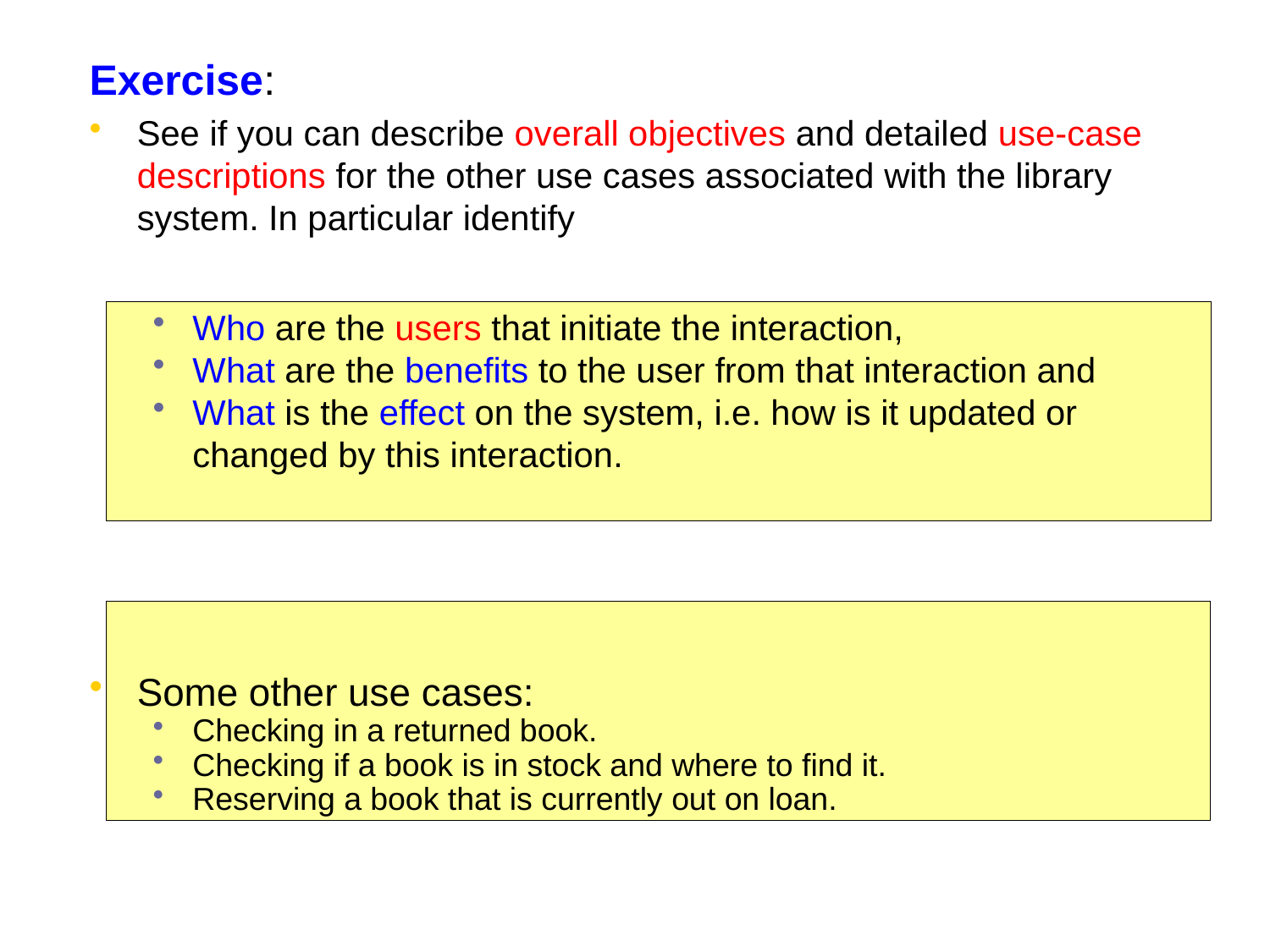

21
Exercise:
See if you can describe overall objectives and detailed use-case descriptions for the other use cases associated with the library system. In particular identify

Who are the users that initiate the interaction,
What are the benefits to the user from that interaction and
What is the effect on the system, i.e. how is it updated or changed by this interaction.

Some other use cases:
Checking in a returned book.
Checking if a book is in stock and where to find it.
Reserving a book that is currently out on loan.